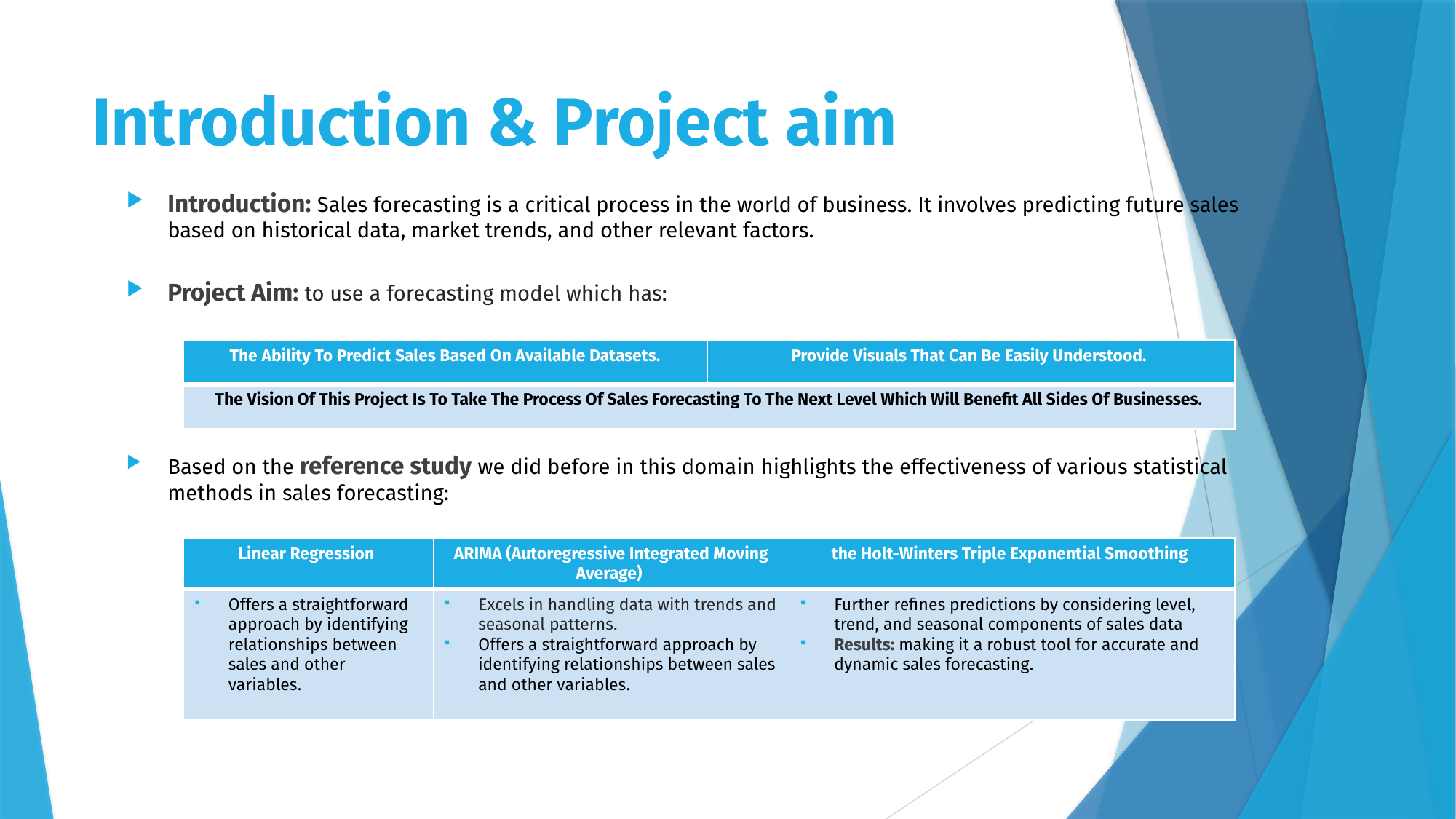

# Introduction & Project aim
Introduction: Sales forecasting is a critical process in the world of business. It involves predicting future sales based on historical data, market trends, and other relevant factors.

Project Aim: to use a forecasting model which has:

Based on the reference study we did before in this domain highlights the effectiveness of various statistical methods in sales forecasting:

| The Ability To Predict Sales Based On Available Datasets. | Provide Visuals That Can Be Easily Understood. |
| --- | --- |
| The Vision Of This Project Is To Take The Process Of Sales Forecasting To The Next Level Which Will Benefit All Sides Of Businesses. |  |

| Linear Regression | ARIMA (Autoregressive Integrated Moving Average) | the Holt-Winters Triple Exponential Smoothing |
| --- | --- | --- |
| Offers a straightforward approach by identifying relationships between sales and other variables. | Excels in handling data with trends and seasonal patterns. Offers a straightforward approach by identifying relationships between sales and other variables. | Further refines predictions by considering level, trend, and seasonal components of sales data Results: making it a robust tool for accurate and dynamic sales forecasting. |